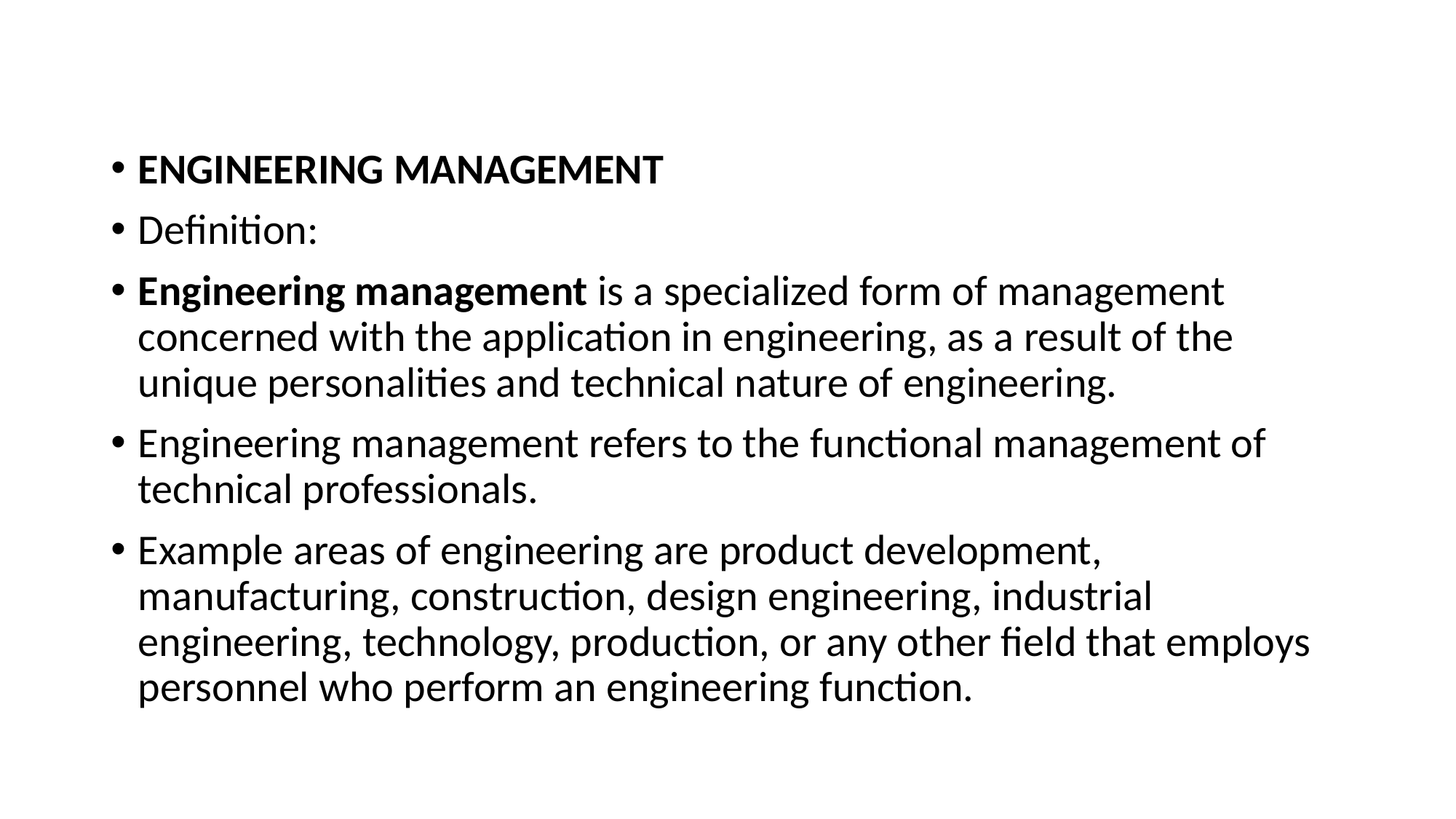

ENGINEERING MANAGEMENT
Definition:
Engineering management is a specialized form of management concerned with the application in engineering, as a result of the unique personalities and technical nature of engineering.
Engineering management refers to the functional management of technical professionals.
Example areas of engineering are product development, manufacturing, construction, design engineering, industrial engineering, technology, production, or any other field that employs personnel who perform an engineering function.